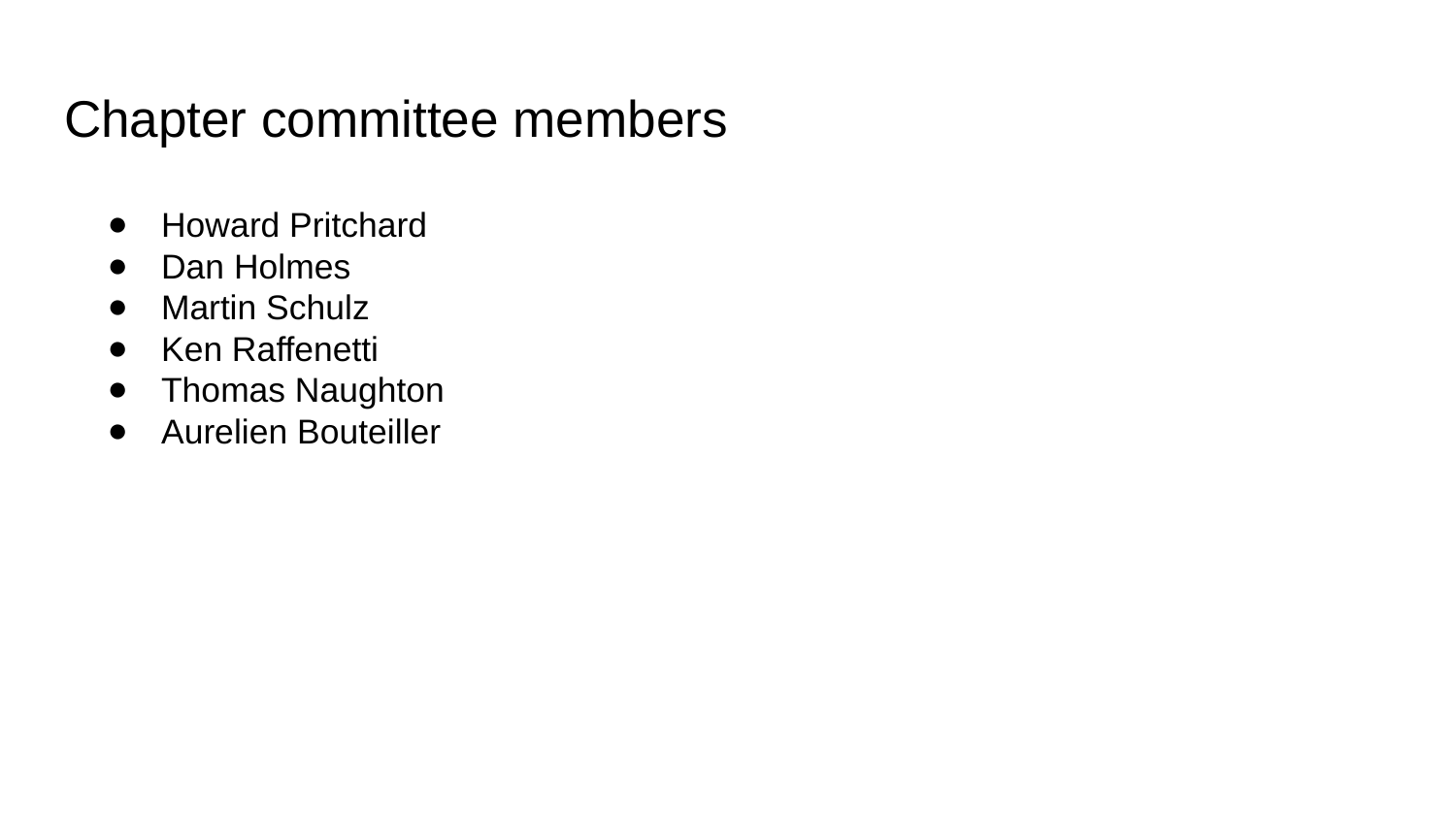

# Chapter committee members
Howard Pritchard
Dan Holmes
Martin Schulz
Ken Raffenetti
Thomas Naughton
Aurelien Bouteiller